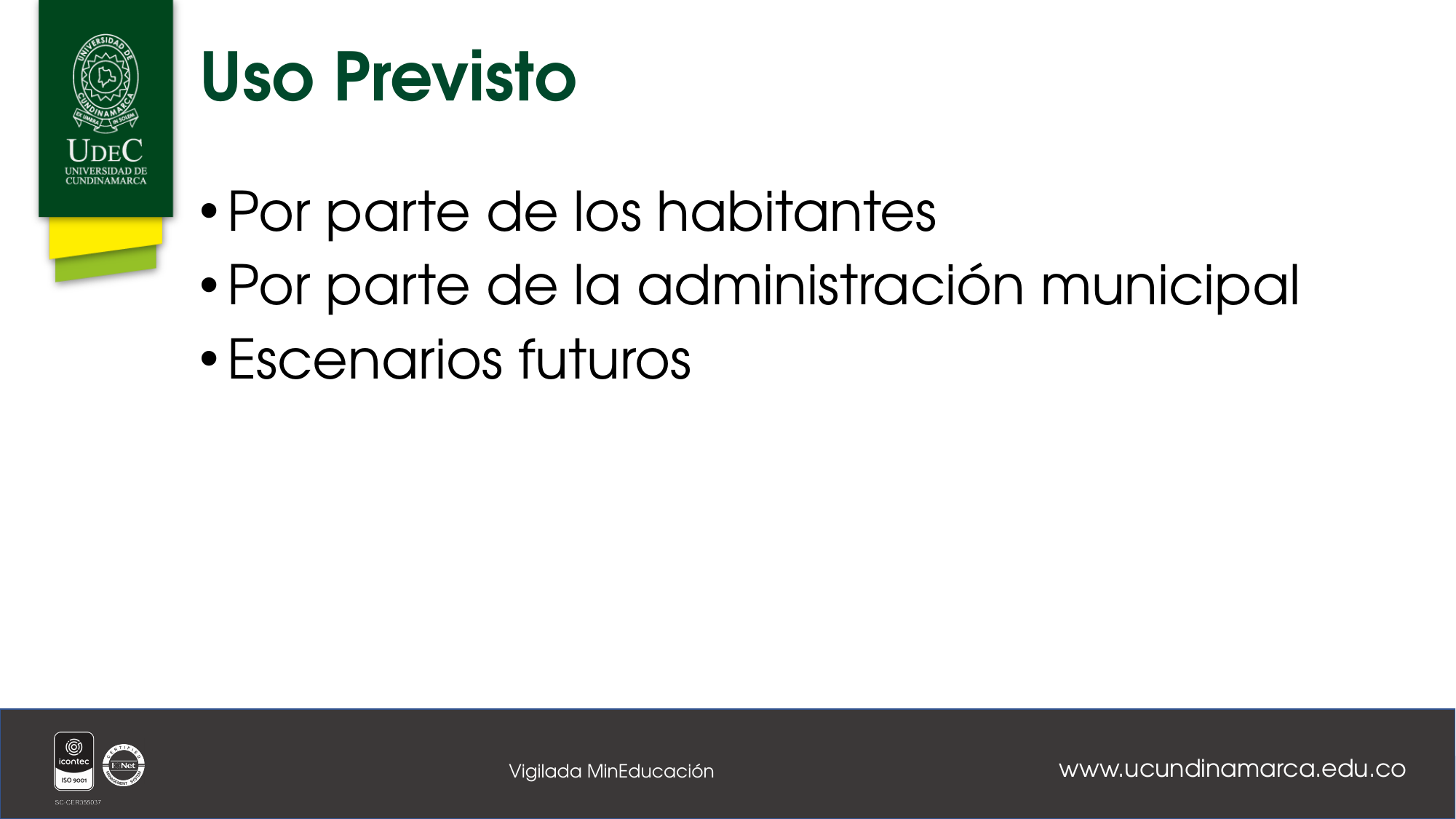

# Uso Previsto
Por parte de los habitantes
Por parte de la administración municipal
Escenarios futuros